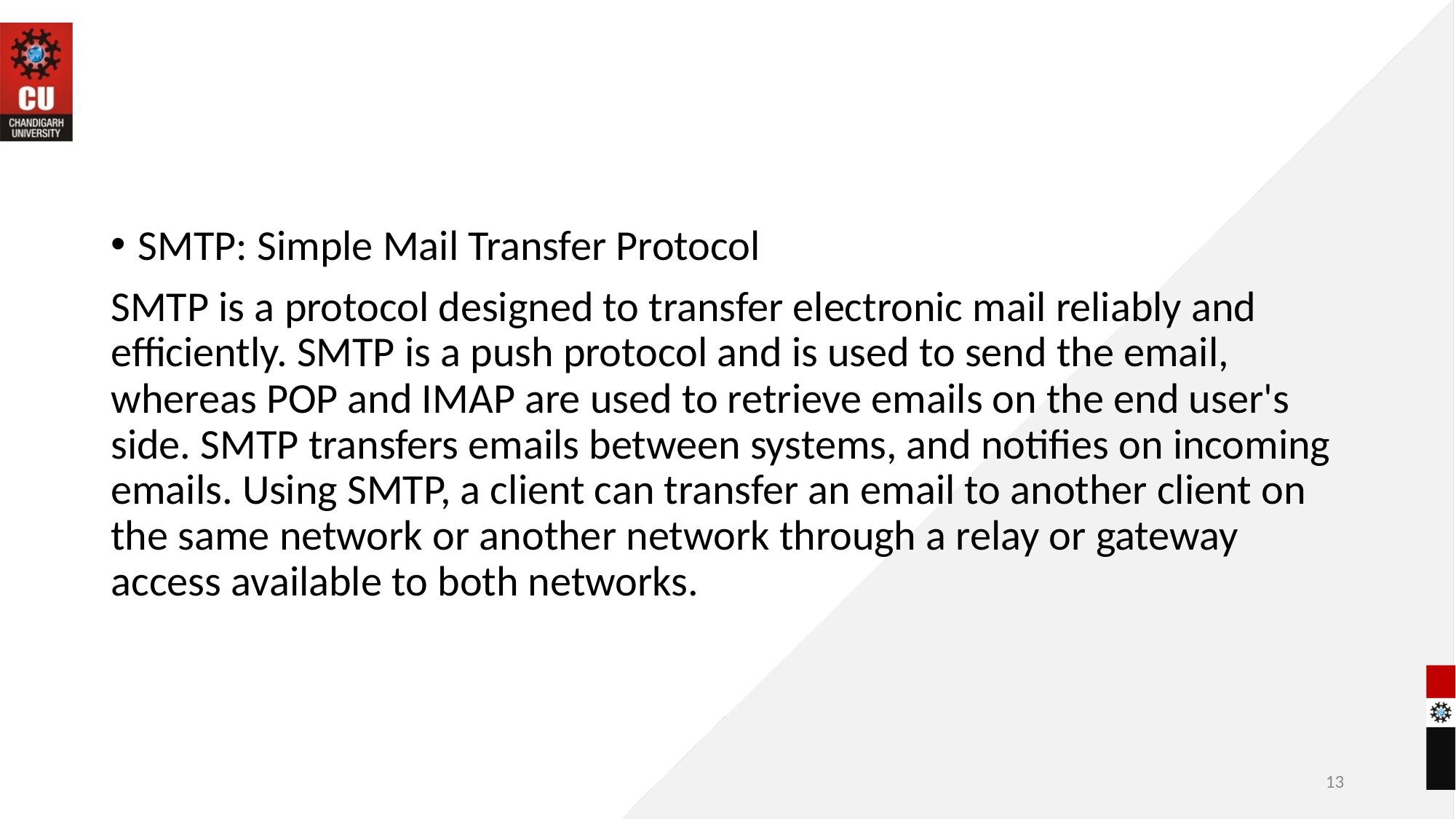

#
SMTP: Simple Mail Transfer Protocol
SMTP is a protocol designed to transfer electronic mail reliably and efficiently. SMTP is a push protocol and is used to send the email, whereas POP and IMAP are used to retrieve emails on the end user's side. SMTP transfers emails between systems, and notifies on incoming emails. Using SMTP, a client can transfer an email to another client on the same network or another network through a relay or gateway access available to both networks.
13